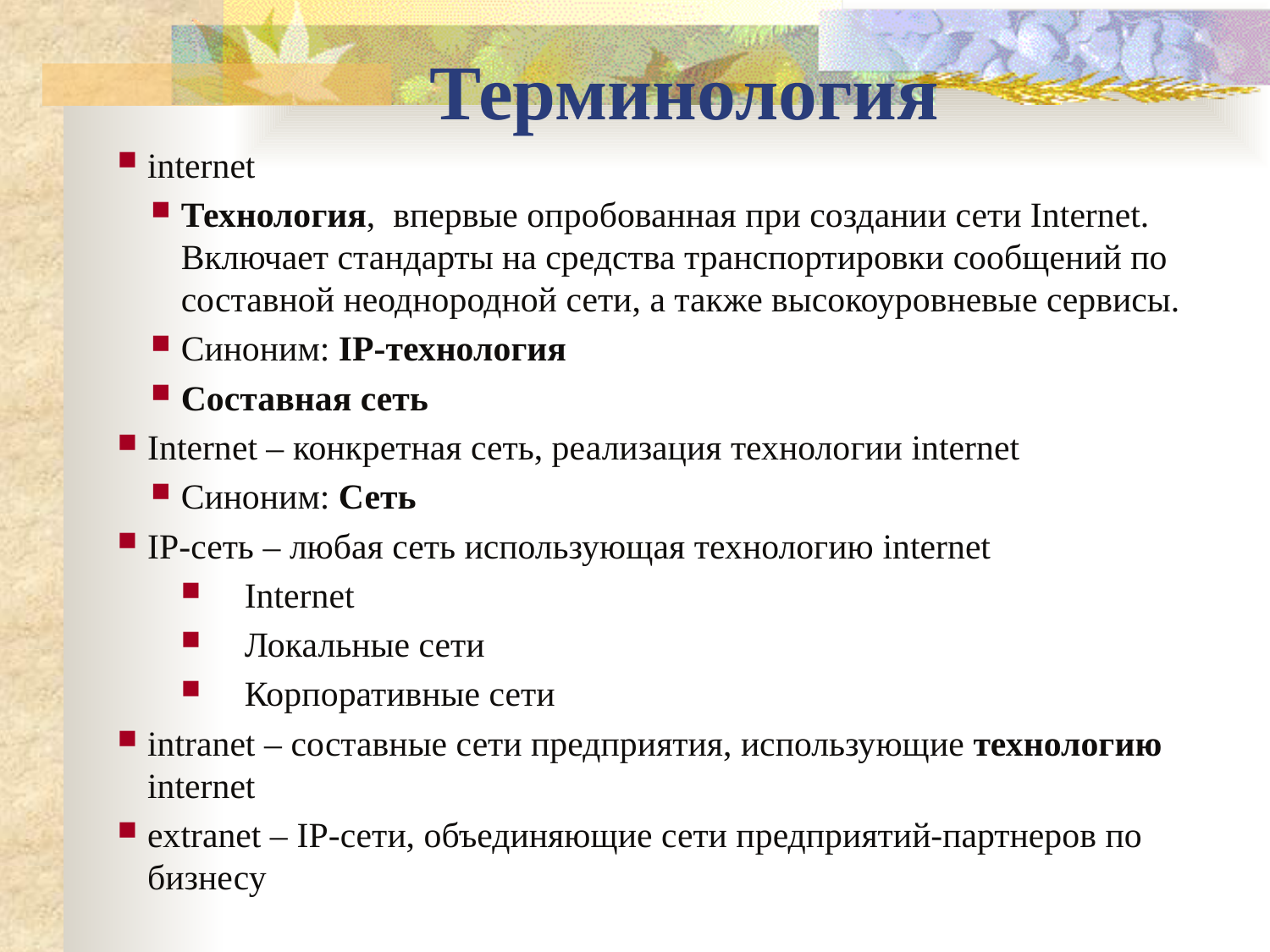

Терминология
internet
Технология,  впервые опробованная при создании сети Internet. Включает стандарты на средства транспортировки сообщений по составной неоднородной сети, а также высокоуровневые сервисы.
Синоним: IP-технология
Составная сеть
Internet – конкретная сеть, реализация технологии internet
Синоним: Сеть
IP-сеть – любая сеть использующая технологию internet
Internet
Локальные сети
Корпоративные сети
intranet – составные сети предприятия, использующие технологию internet
extranet – IP-сети, объединяющие сети предприятий-партнеров по бизнесу